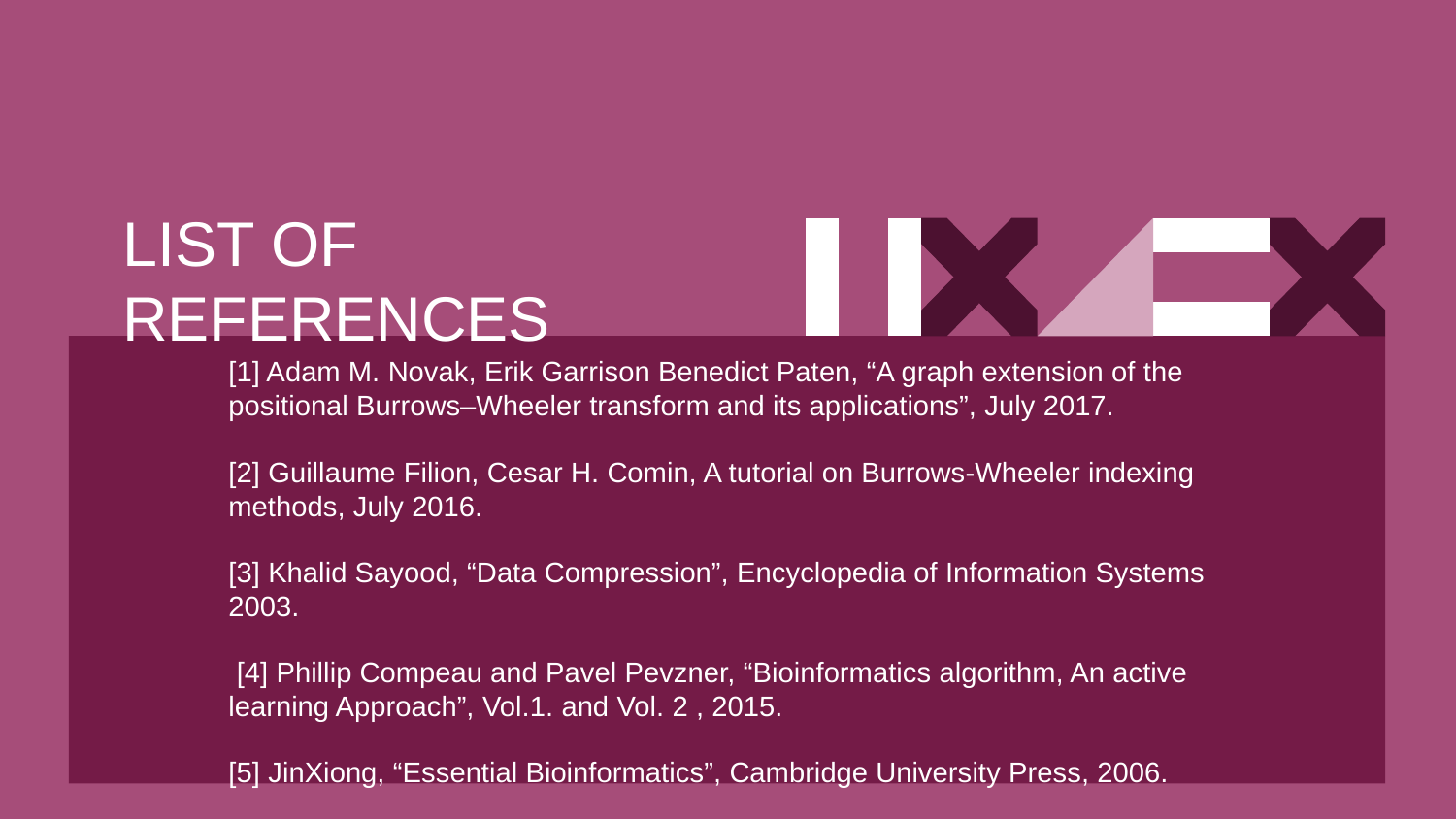

# LIST OF REFERENCES

[1] Adam M. Novak, Erik Garrison Benedict Paten, “A graph extension of the positional Burrows–Wheeler transform and its applications”, July 2017.
[2] Guillaume Filion, Cesar H. Comin, A tutorial on Burrows-Wheeler indexing methods, July 2016.
[3] Khalid Sayood, “Data Compression”, Encyclopedia of Information Systems 2003.
 [4] Phillip Compeau and Pavel Pevzner, “Bioinformatics algorithm, An active learning Approach”, Vol.1. and Vol. 2 , 2015.
[5] JinXiong, “Essential Bioinformatics”, Cambridge University Press, 2006.